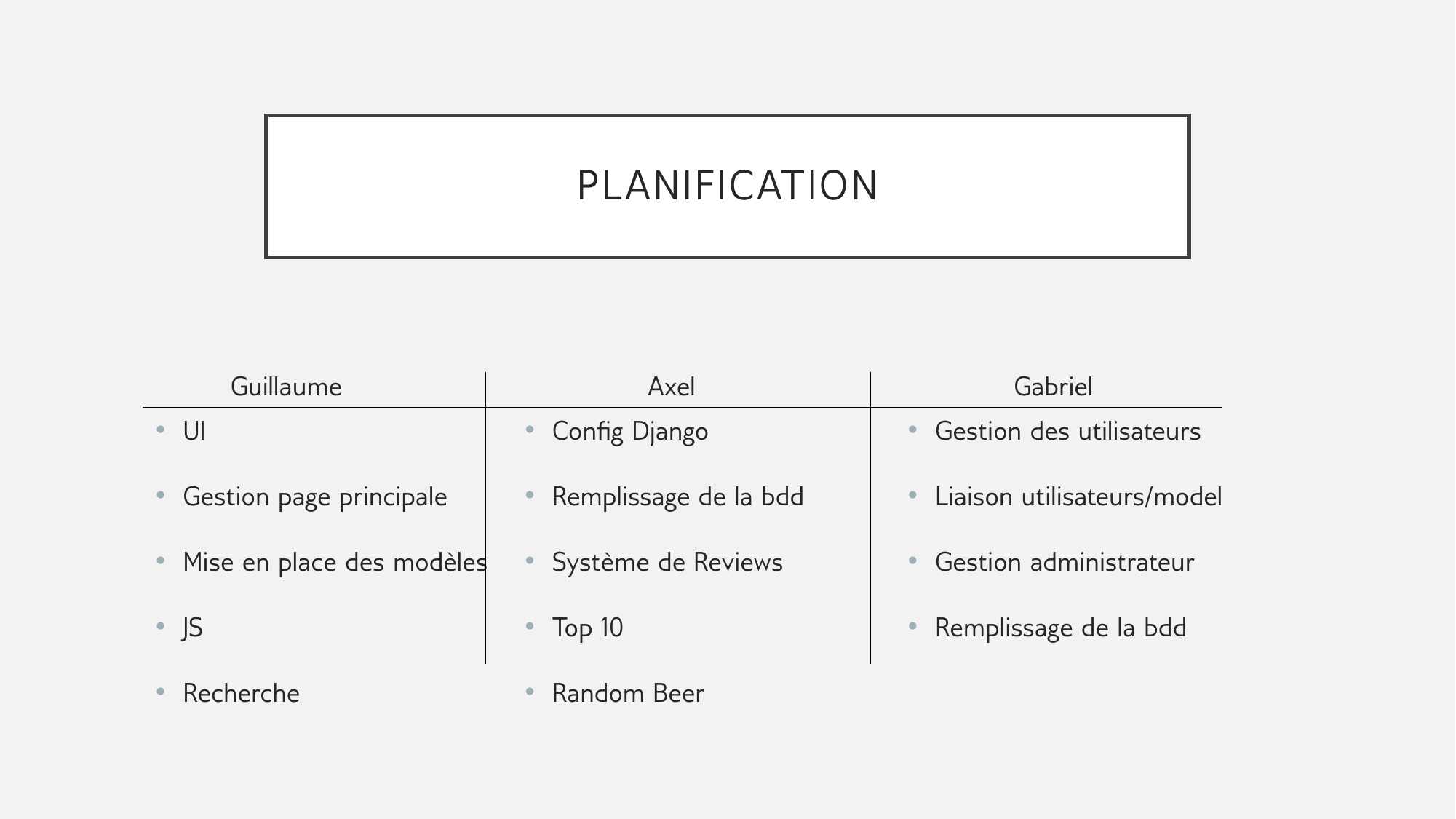

# Planification
Guillaume

Axel

Gabriel

UI

Gestion page principale

Mise en place des modèles

JS

Recherche

Gestion des utilisateurs

Liaison utilisateurs/model

Gestion administrateur

Remplissage de la bdd

Config Django

Remplissage de la bdd

Système de Reviews

Top 10

Random Beer